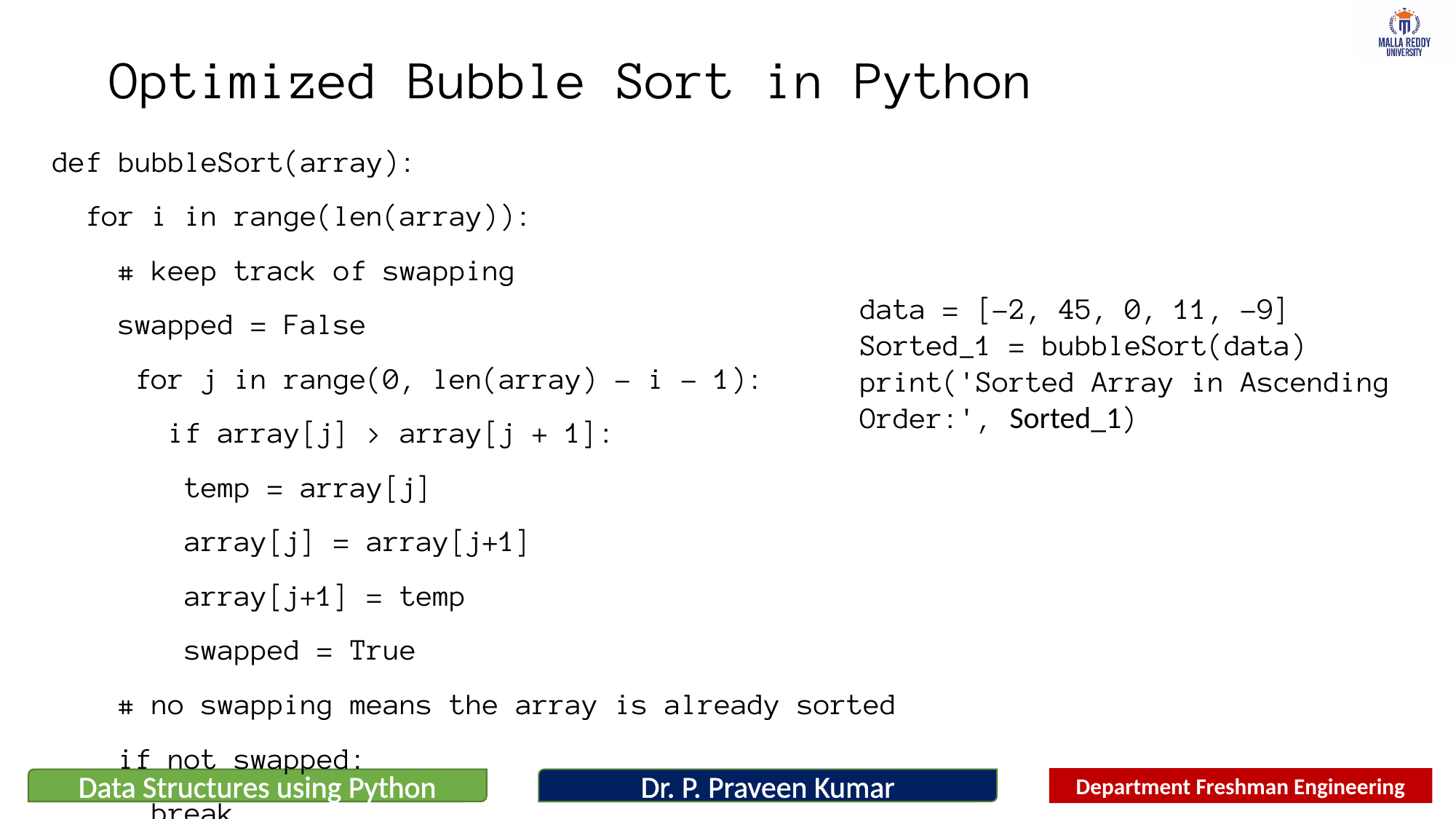

# Optimized Bubble Sort in Python
def bubbleSort(array):
  for i in range(len(array)):
    # keep track of swapping
    swapped = False
     for j in range(0, len(array) - i - 1):
       if array[j] > array[j + 1]:
        temp = array[j]
        array[j] = array[j+1]
        array[j+1] = temp
        swapped = True
    # no swapping means the array is already sorted
    if not swapped:
      break

data = [-2, 45, 0, 11, -9]
Sorted_1 = bubbleSort(data) print('Sorted Array in Ascending Order:', Sorted_1)